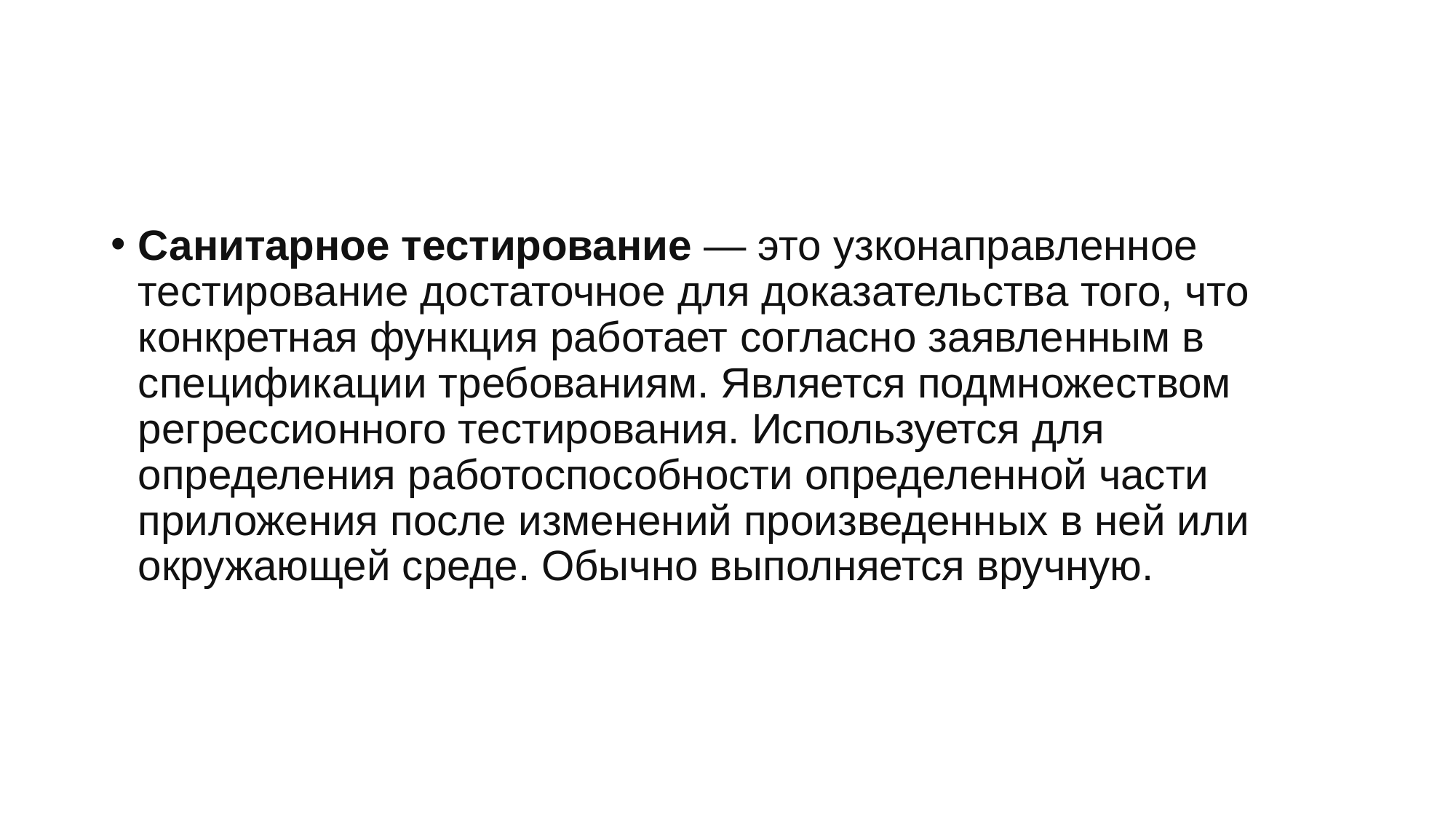

#
Санитарное тестирование — это узконаправленное тестирование достаточное для доказательства того, что конкретная функция работает согласно заявленным в спецификации требованиям. Является подмножеством регрессионного тестирования. Используется для определения работоспособности определенной части приложения после изменений произведенных в ней или окружающей среде. Обычно выполняется вручную.